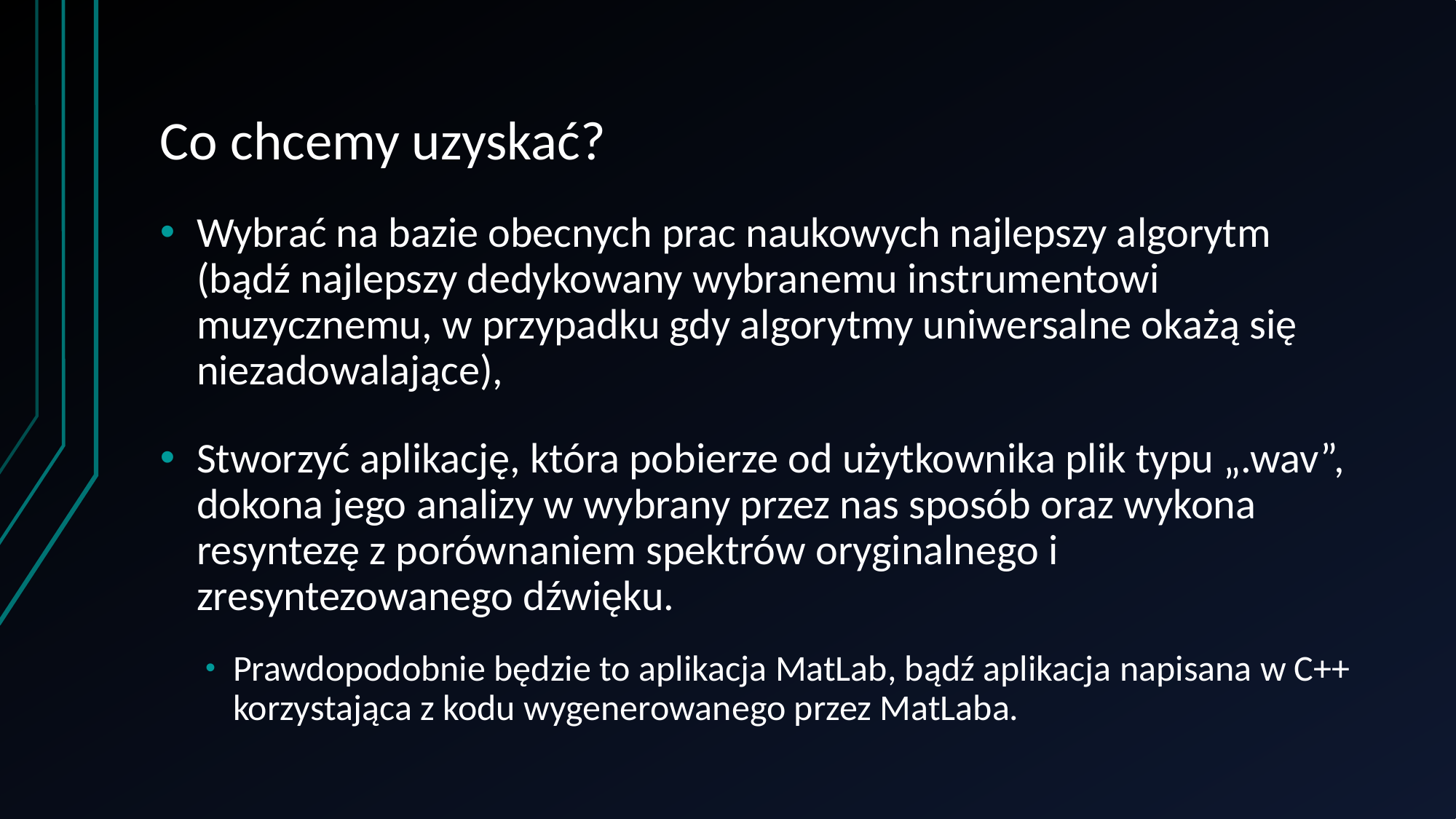

# Co chcemy uzyskać?
Wybrać na bazie obecnych prac naukowych najlepszy algorytm (bądź najlepszy dedykowany wybranemu instrumentowi muzycznemu, w przypadku gdy algorytmy uniwersalne okażą się niezadowalające),
Stworzyć aplikację, która pobierze od użytkownika plik typu „.wav”, dokona jego analizy w wybrany przez nas sposób oraz wykona resyntezę z porównaniem spektrów oryginalnego i zresyntezowanego dźwięku.
Prawdopodobnie będzie to aplikacja MatLab, bądź aplikacja napisana w C++ korzystająca z kodu wygenerowanego przez MatLaba.